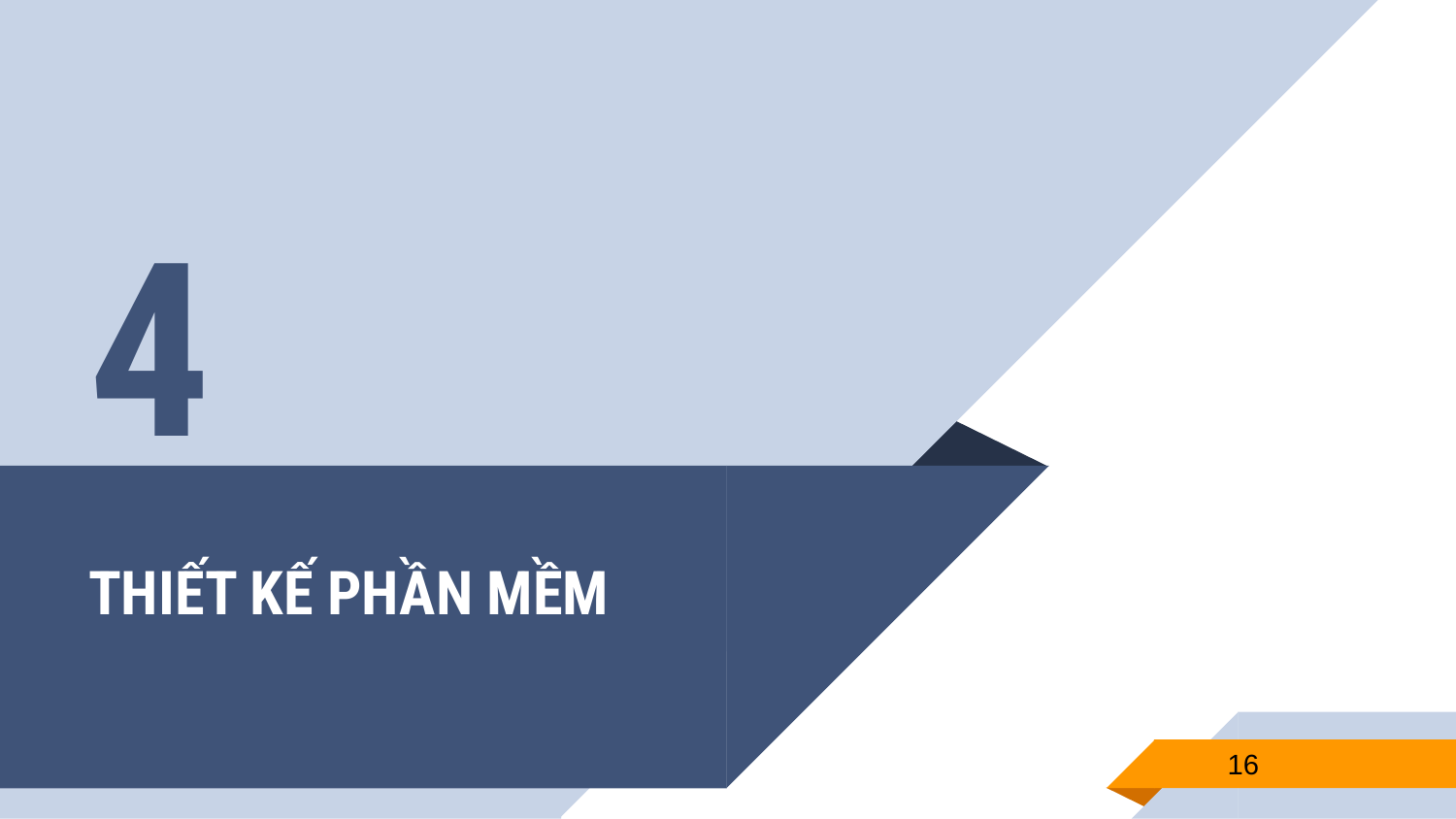

4
# THIẾT KẾ PHẦN MỀM
16